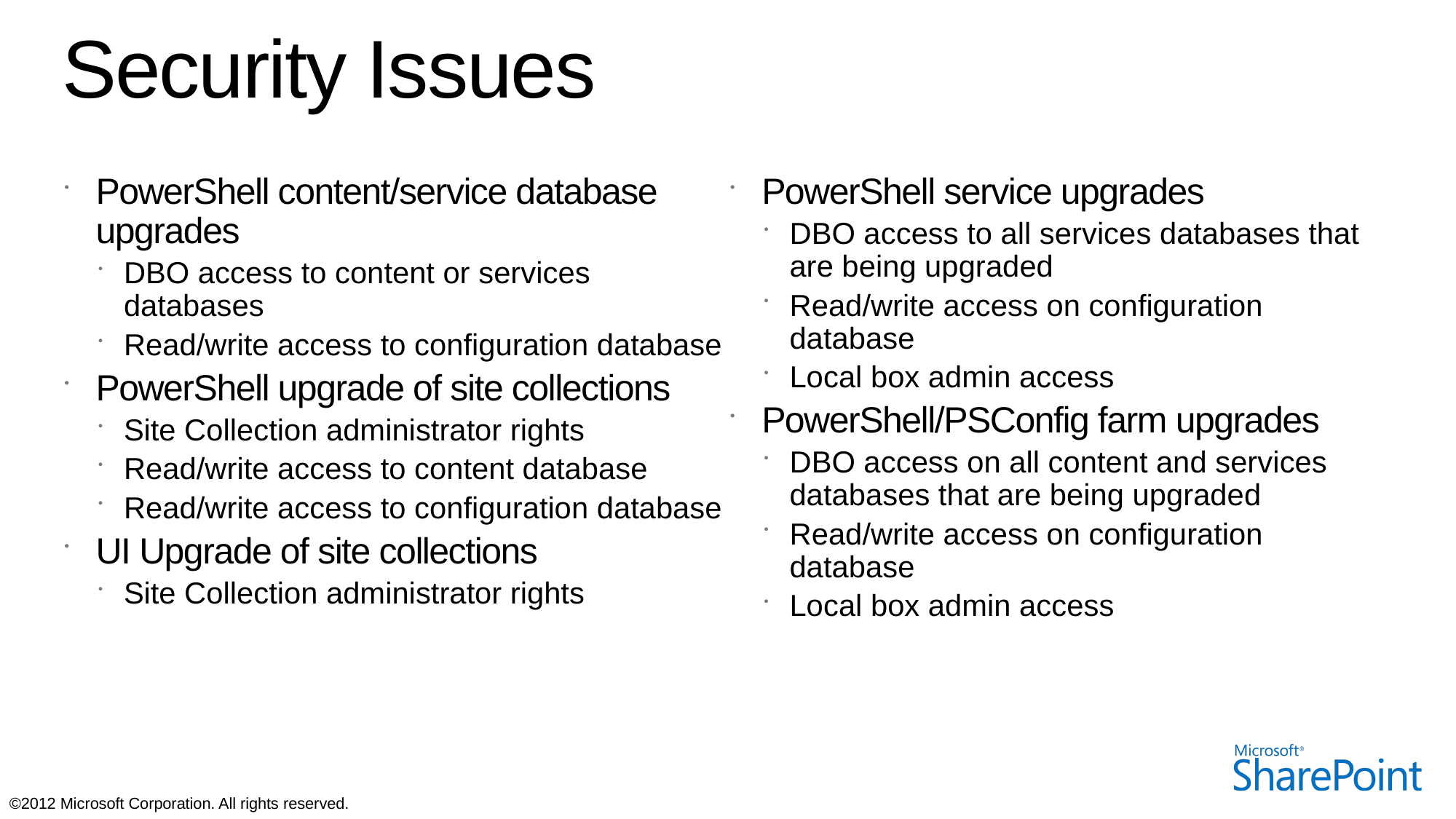

# Security Issues
PowerShell content/service database upgrades
DBO access to content or services databases
Read/write access to configuration database
PowerShell upgrade of site collections
Site Collection administrator rights
Read/write access to content database
Read/write access to configuration database
UI Upgrade of site collections
Site Collection administrator rights

PowerShell service upgrades
DBO access to all services databases that are being upgraded
Read/write access on configuration database
Local box admin access
PowerShell/PSConfig farm upgrades
DBO access on all content and services databases that are being upgraded
Read/write access on configuration database
Local box admin access